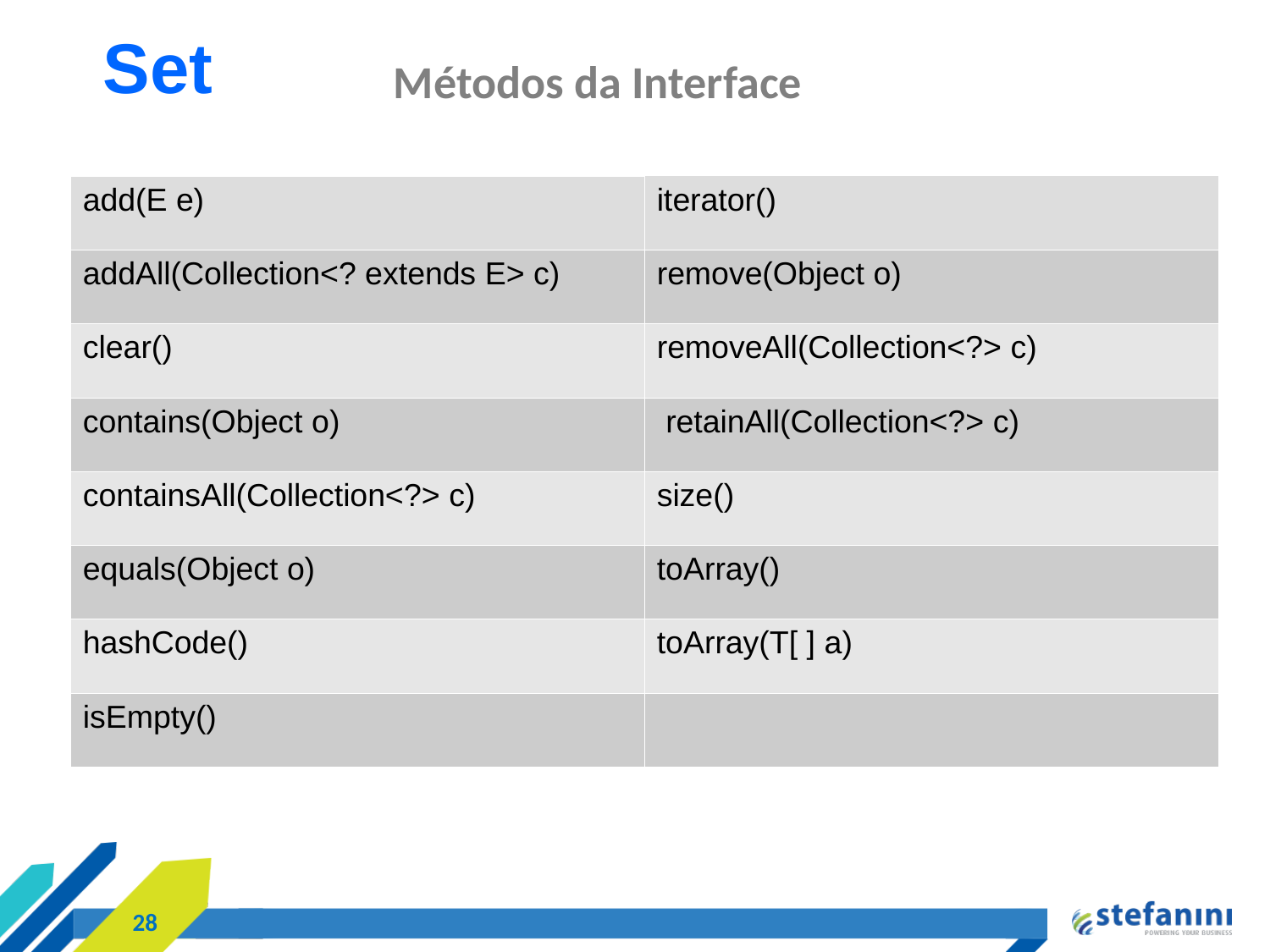

Set
Métodos da Interface

| add(E e) | iterator() |
| --- | --- |
| addAll(Collection<? extends E> c) | remove(Object o) |
| clear() | removeAll(Collection<?> c) |
| contains(Object o) | retainAll(Collection<?> c) |
| containsAll(Collection<?> c) | size() |
| equals(Object o) | toArray() |
| hashCode() | toArray(T[ ] a) |
| isEmpty() |  |
28